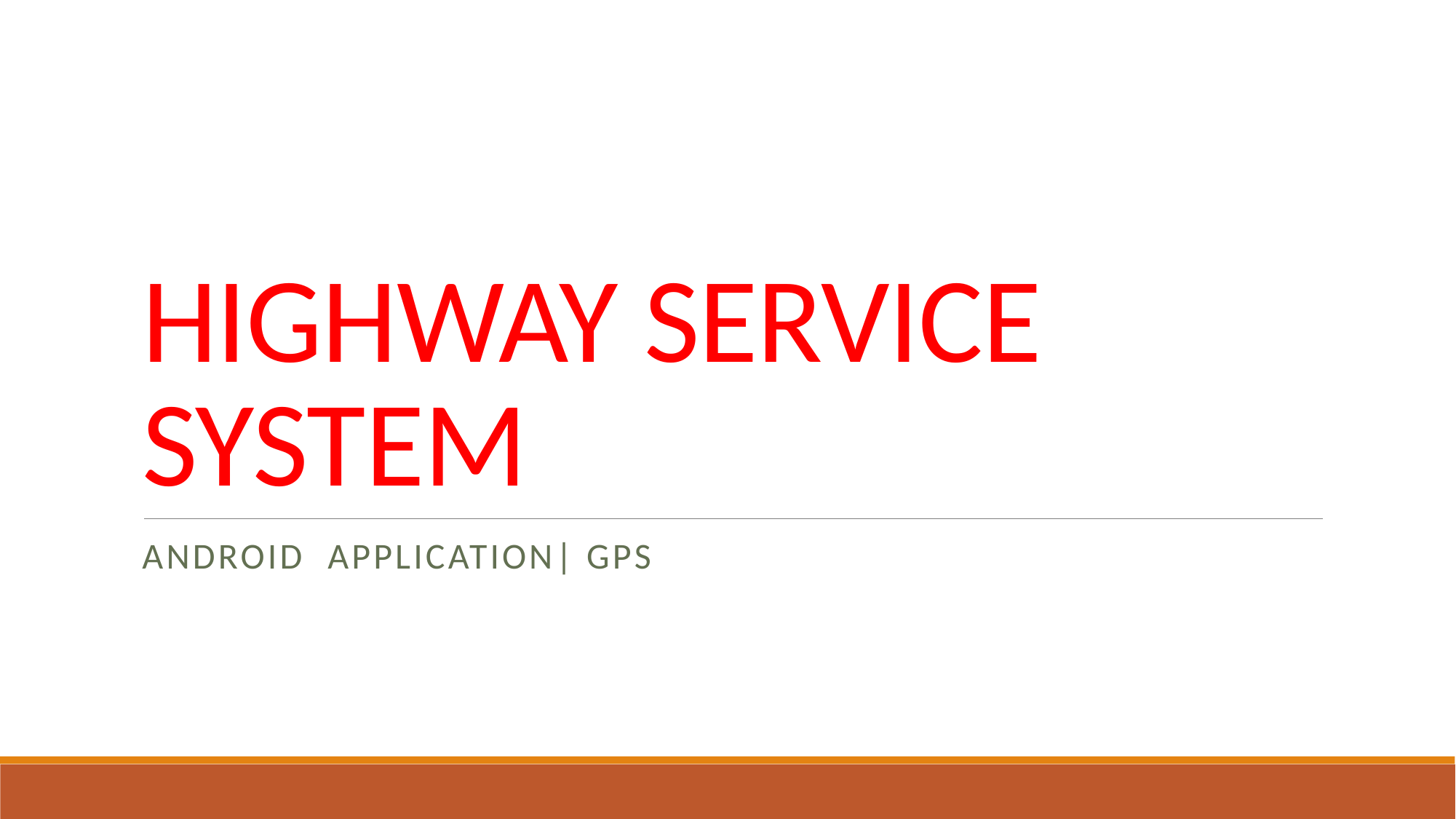

# HIGHWAY SERVICE SYSTEM
Android  application| GPS